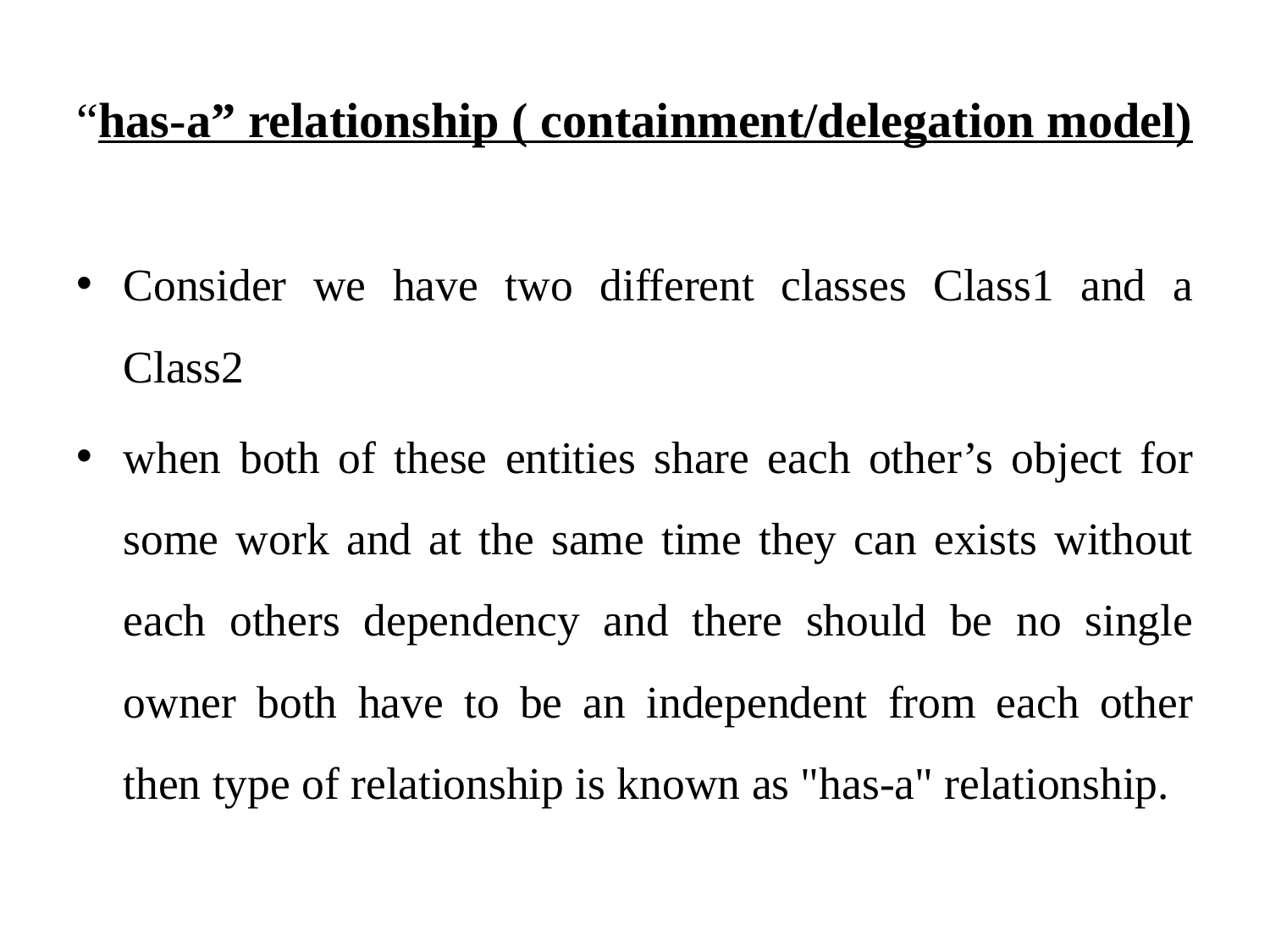

# “has-a” relationship ( containment/delegation model)
Consider we have two different classes Class1 and a Class2
when both of these entities share each other’s object for some work and at the same time they can exists without each others dependency and there should be no single owner both have to be an independent from each other then type of relationship is known as "has-a" relationship.